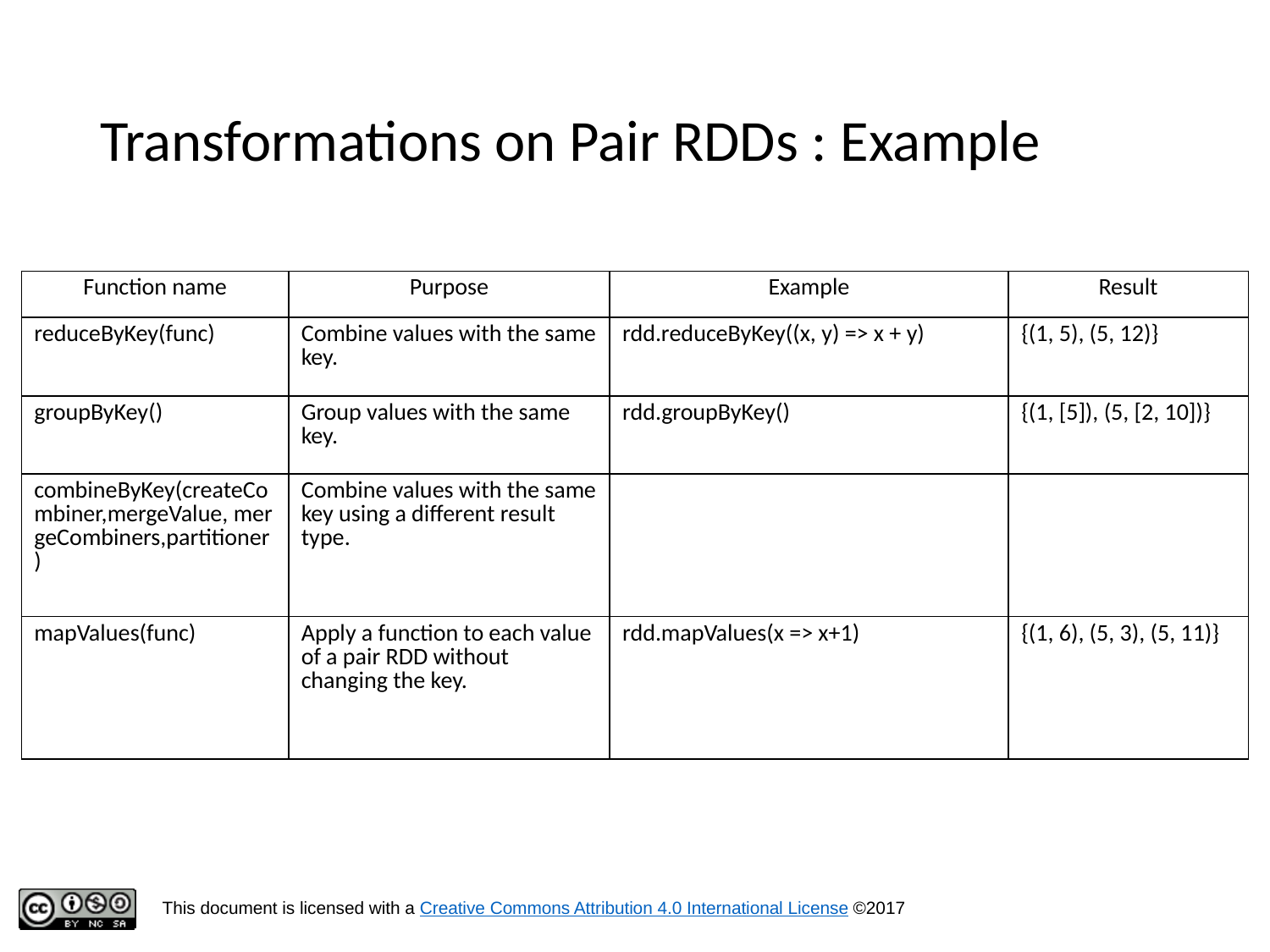

# Transformations on Pair RDDs : Example
| Function name | Purpose | Example | Result |
| --- | --- | --- | --- |
| reduceByKey(func) | Combine values with the same key. | rdd.reduceByKey((x, y) => x + y) | {(1, 5), (5, 12)} |
| groupByKey() | Group values with the same key. | rdd.groupByKey() | {(1, [5]), (5, [2, 10])} |
| combineByKey(createCombiner,mergeValue, mergeCombiners,partitioner) | Combine values with the same key using a different result type. |  |  |
| mapValues(func) | Apply a function to each value of a pair RDD without changing the key. | rdd.mapValues(x => x+1) | {(1, 6), (5, 3), (5, 11)} |